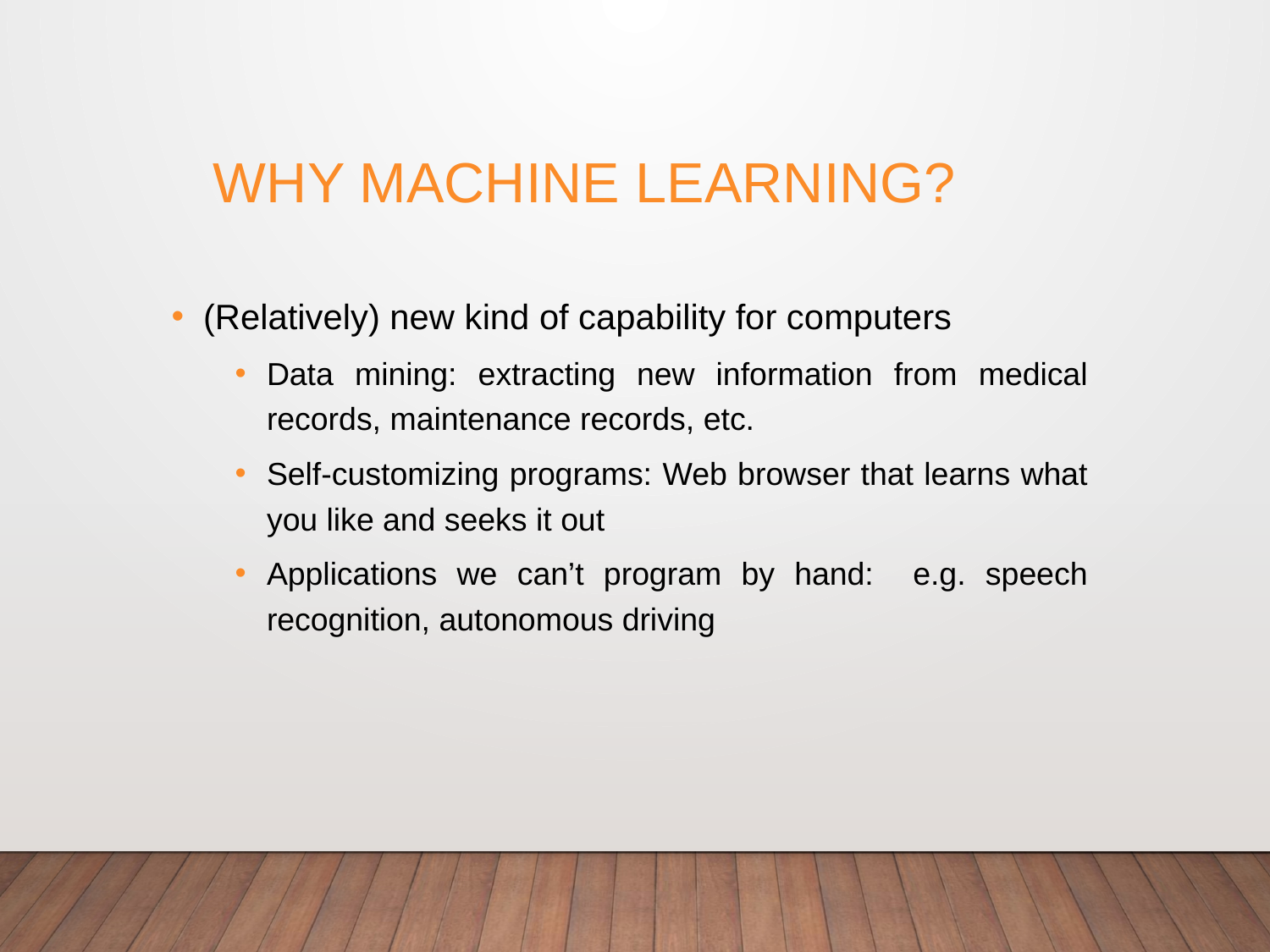

# Why Machine Learning?
(Relatively) new kind of capability for computers
Data mining: extracting new information from medical records, maintenance records, etc.
Self-customizing programs: Web browser that learns what you like and seeks it out
Applications we can’t program by hand:  e.g. speech recognition, autonomous driving